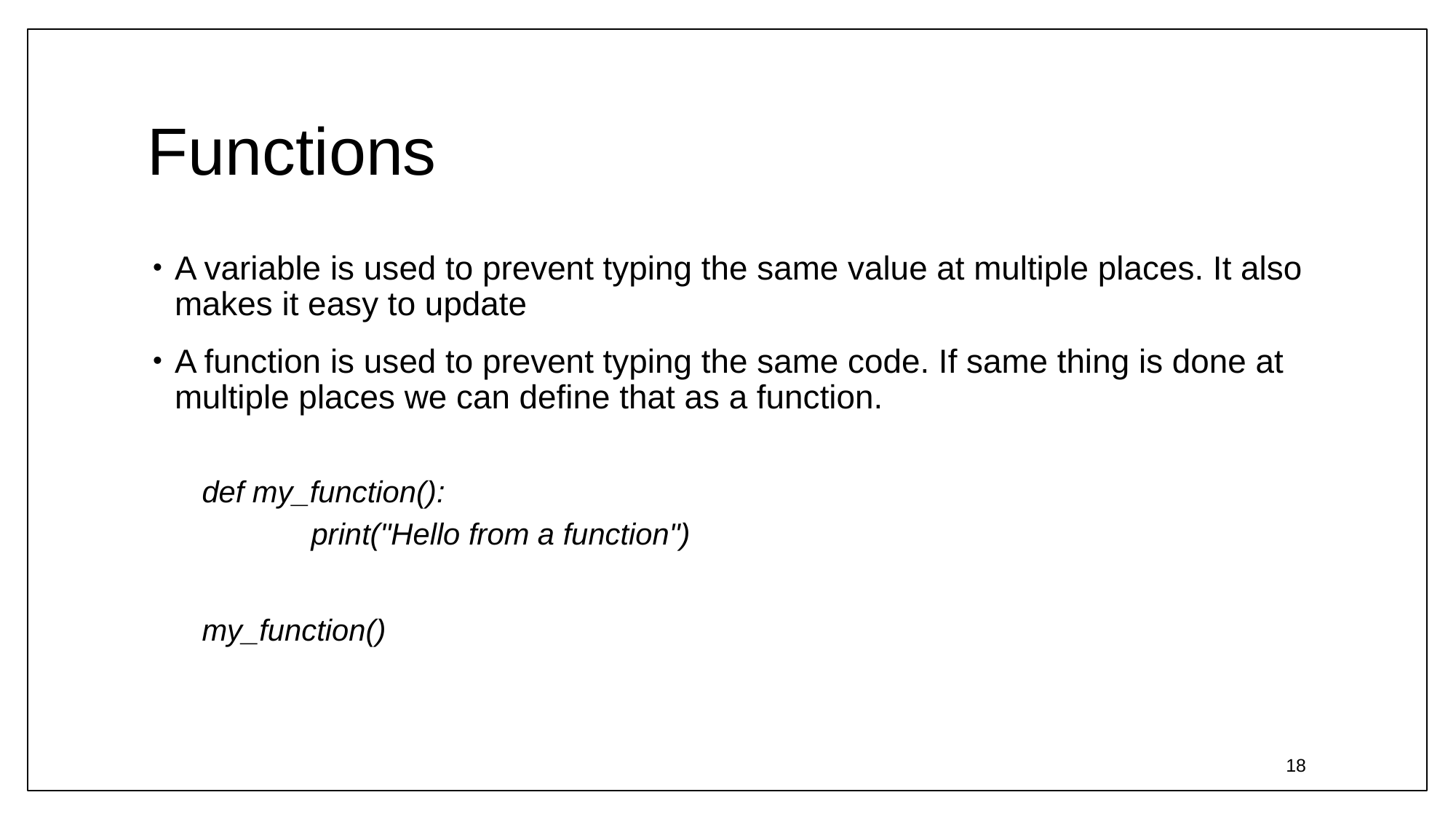

# Functions
A variable is used to prevent typing the same value at multiple places. It also makes it easy to update
A function is used to prevent typing the same code. If same thing is done at multiple places we can define that as a function.

def my_function():
	print("Hello from a function")

my_function()
18